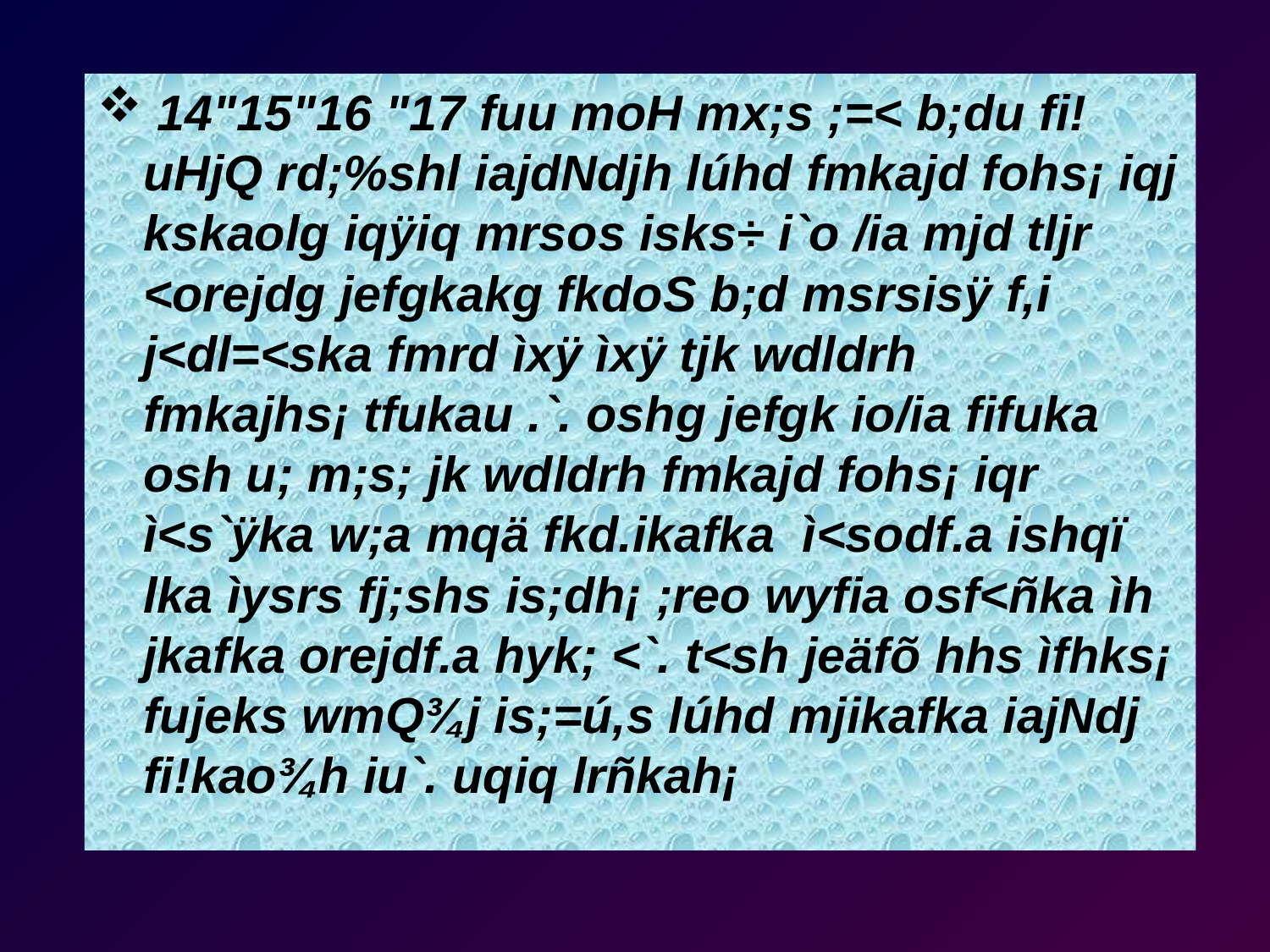

14"15"16 "17 fuu moH mx;s ;=< b;du fi!uHjQ rd;%shl iajdNdjh lúhd fmkajd fohs¡ iqj kskaolg iqÿiq mrsos isks÷ i`o /ia mjd tljr <orejdg jefgkakg fkdoS b;d msrsisÿ f,i j<dl=<ska fmrd ìxÿ ìxÿ tjk wdldrh fmkajhs¡ tfukau .`. oshg jefgk io/ia fifuka osh u; m;s; jk wdldrh fmkajd fohs¡ iqr  ì<s`ÿka w;a mqä fkd.ikafka  ì<sodf.a ishqï lka ìysrs fj;shs is;dh¡ ;reo wyfia osf<ñka ìh jkafka orejdf.a hyk; <`. t<sh jeäfõ hhs ìfhks¡ fujeks wmQ¾j is;=ú,s lúhd mjikafka iajNdj fi!kao¾h iu`. uqiq lrñkah¡